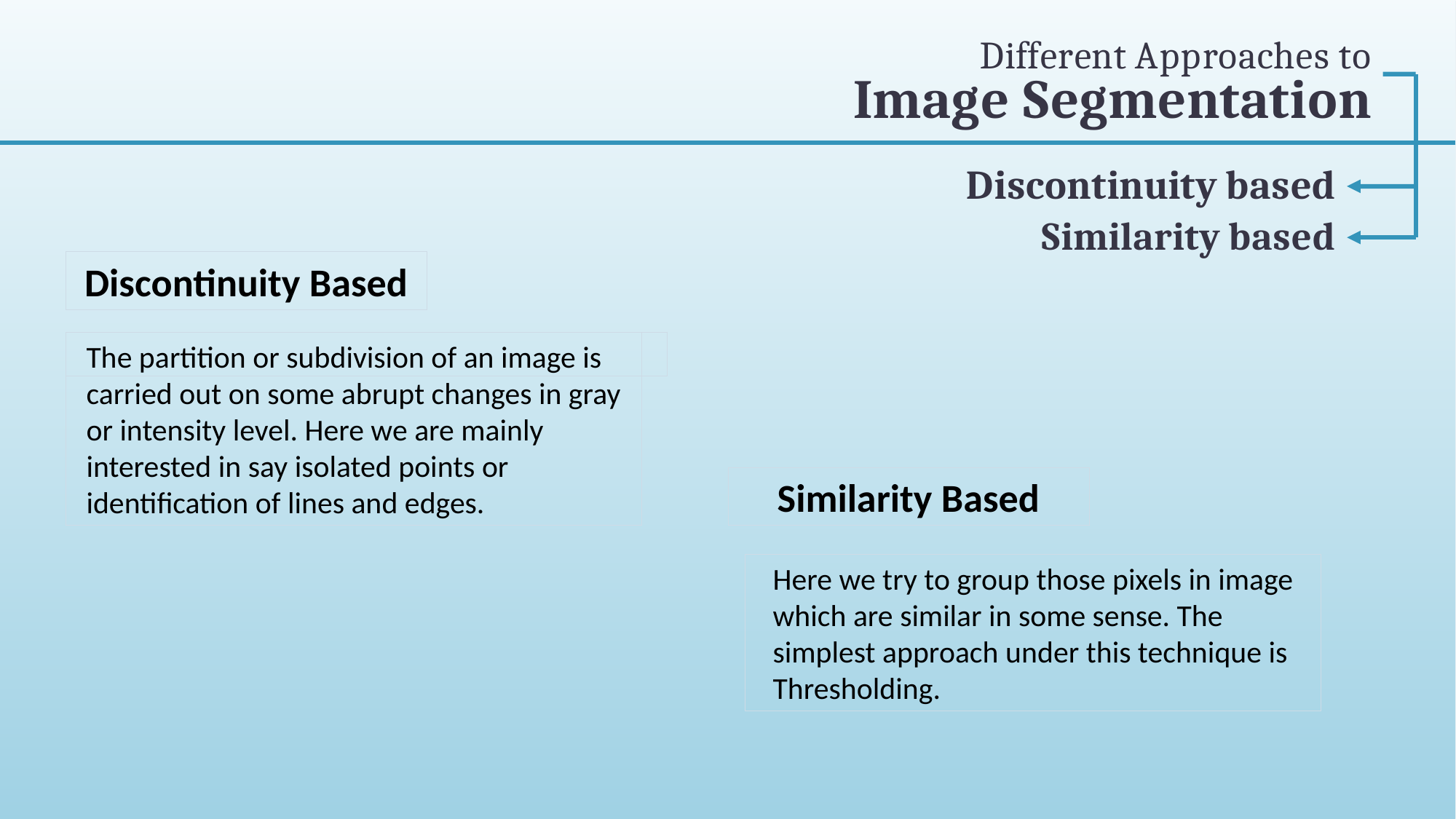

# Different Approaches to Image Segmentation
Discontinuity based
Similarity based
Discontinuity Based
The partition or subdivision of an image is carried out on some abrupt changes in gray or intensity level. Here we are mainly interested in say isolated points or identification of lines and edges.

Similarity Based
Here we try to group those pixels in image which are similar in some sense. The simplest approach under this technique is Thresholding.